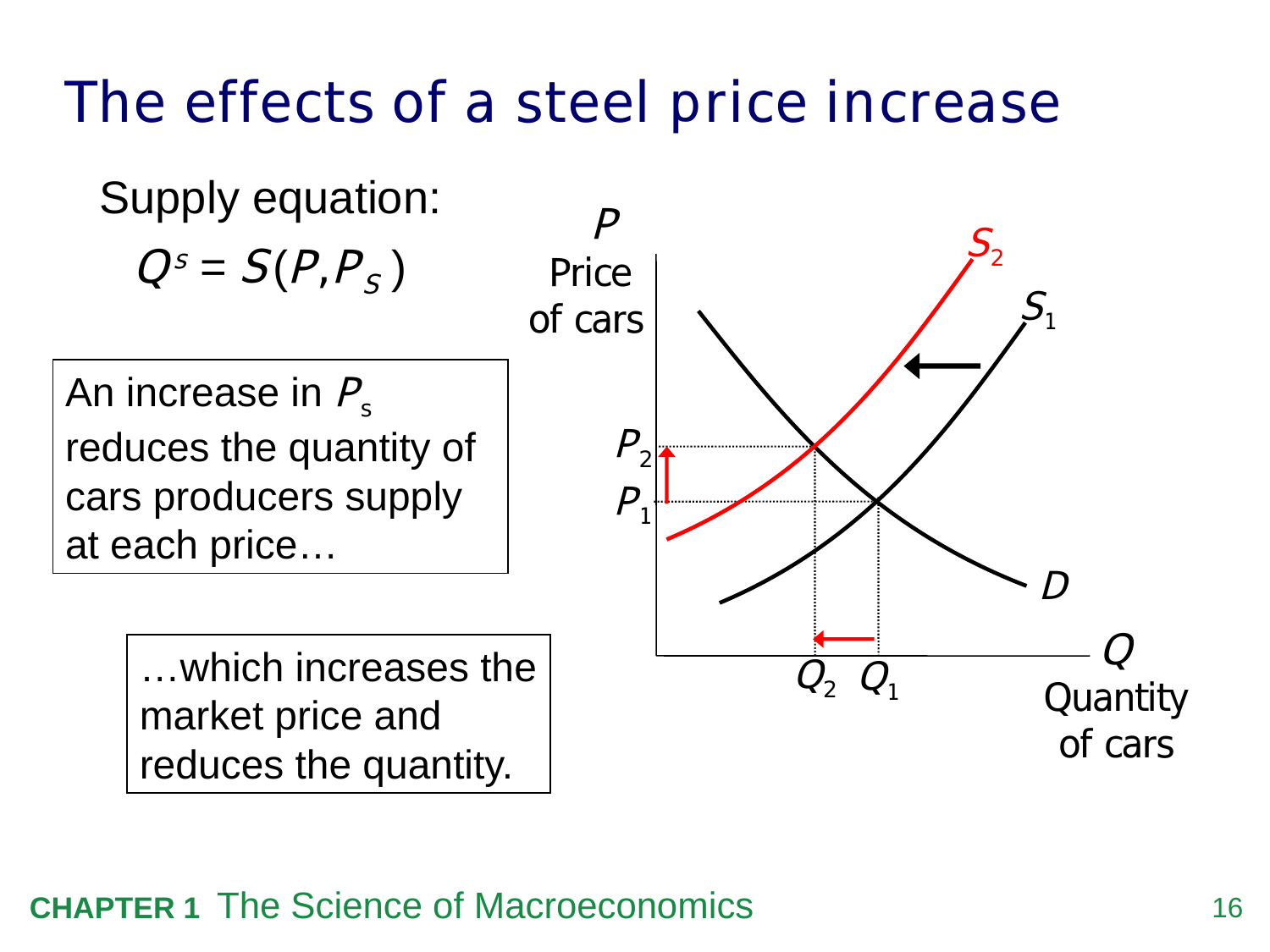

The effects of a steel price increase
Supply equation:
Q s = S (P,PS )
P
Price
of cars

Q Quantity of cars

S1

D
P1

Q1
S2

An increase in Ps reduces the quantity of cars producers supply at each price…

P2

Q2
…which increases the market price and reduces the quantity.